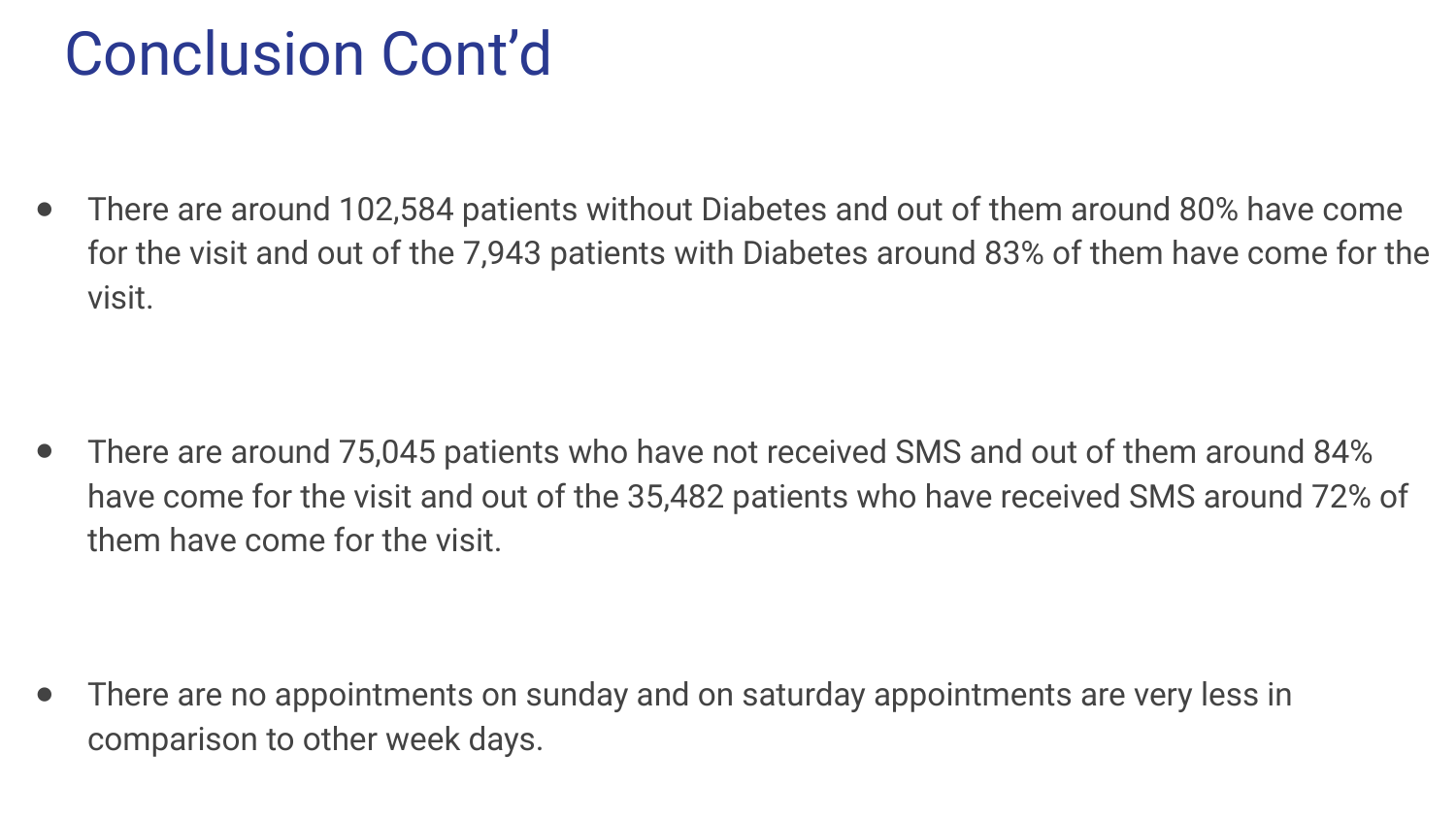

# Conclusion Cont’d

There are around 102,584 patients without Diabetes and out of them around 80% have come for the visit and out of the 7,943 patients with Diabetes around 83% of them have come for the visit.

There are around 75,045 patients who have not received SMS and out of them around 84% have come for the visit and out of the 35,482 patients who have received SMS around 72% of them have come for the visit.

There are no appointments on sunday and on saturday appointments are very less in comparison to other week days.